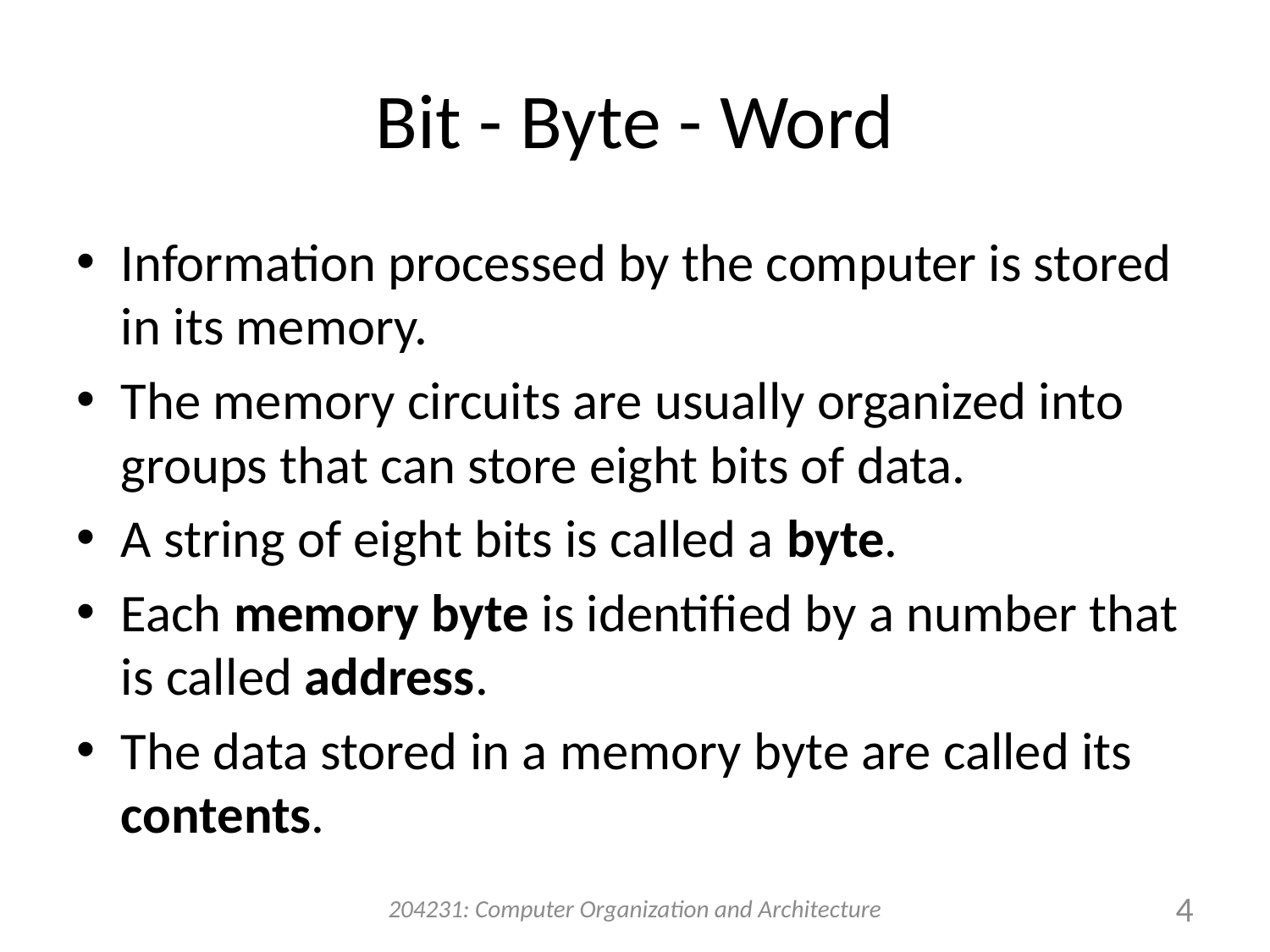

# Bit - Byte - Word
Information processed by the computer is stored in its memory.
The memory circuits are usually organized into groups that can store eight bits of data.
A string of eight bits is called a byte.
Each memory byte is identified by a number that is called address.
The data stored in a memory byte are called its contents.
204231: Computer Organization and Architecture
4